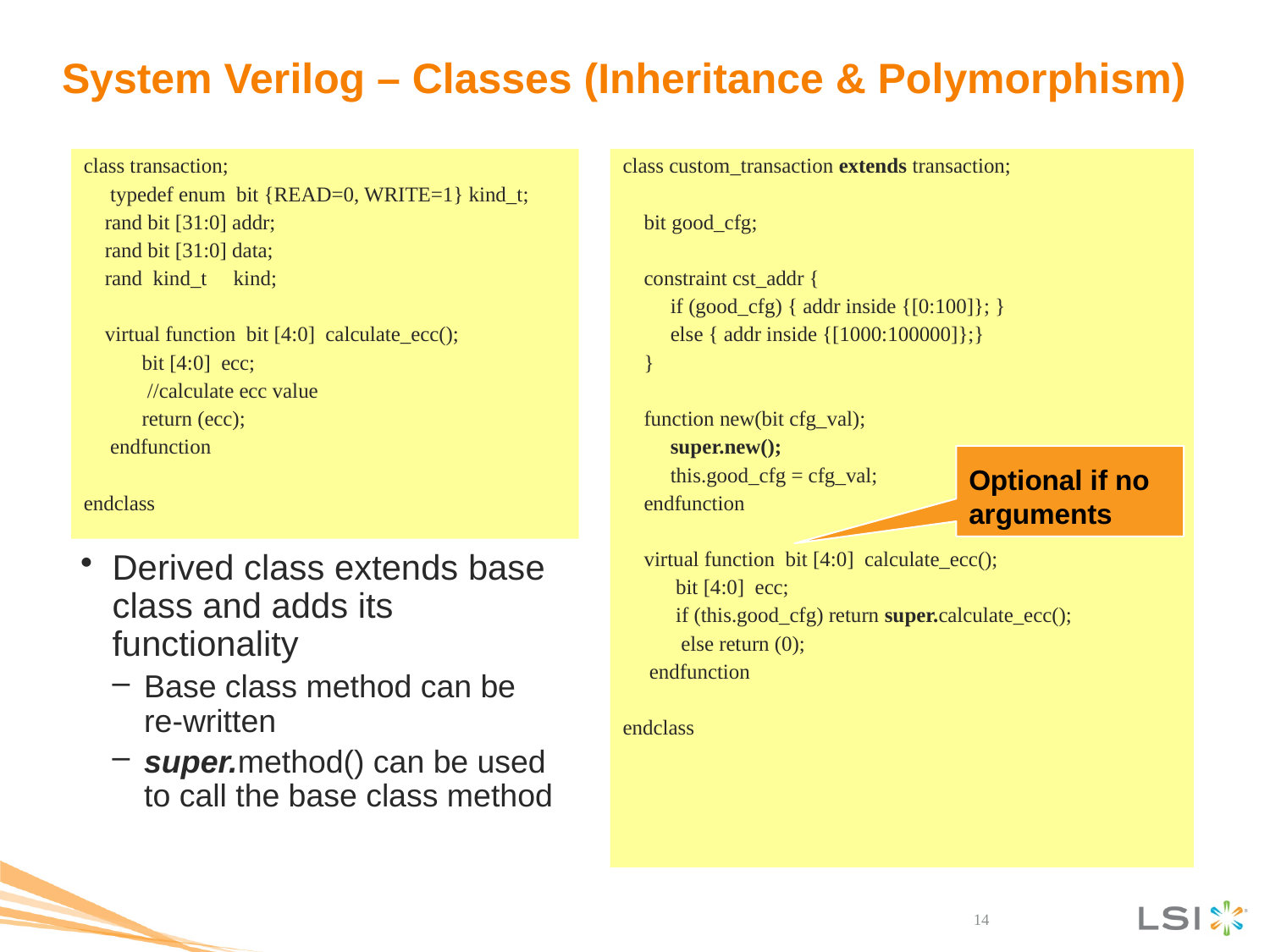

# System Verilog – Classes (Inheritance & Polymorphism)
class custom_transaction extends transaction;

    bit good_cfg;

    constraint cst_addr {
         if (good_cfg) { addr inside {[0:100]}; }
         else { addr inside {[1000:100000]};}
    }

    function new(bit cfg_val);
         super.new();
         this.good_cfg = cfg_val;
    endfunction

    virtual function  bit [4:0]  calculate_ecc();
          bit [4:0]  ecc;
          if (this.good_cfg) return super.calculate_ecc();
           else return (0);
     endfunction

endclass
class transaction;
     typedef enum  bit {READ=0, WRITE=1} kind_t;
    rand bit [31:0] addr;
    rand bit [31:0] data;
    rand  kind_t     kind;

    virtual function  bit [4:0]  calculate_ecc();
           bit [4:0]  ecc;
            //calculate ecc value
           return (ecc);
     endfunction

endclass
Optional if no arguments
Derived class extends base class and adds its functionality
Base class method can be re-written
super.method() can be used to call the base class method